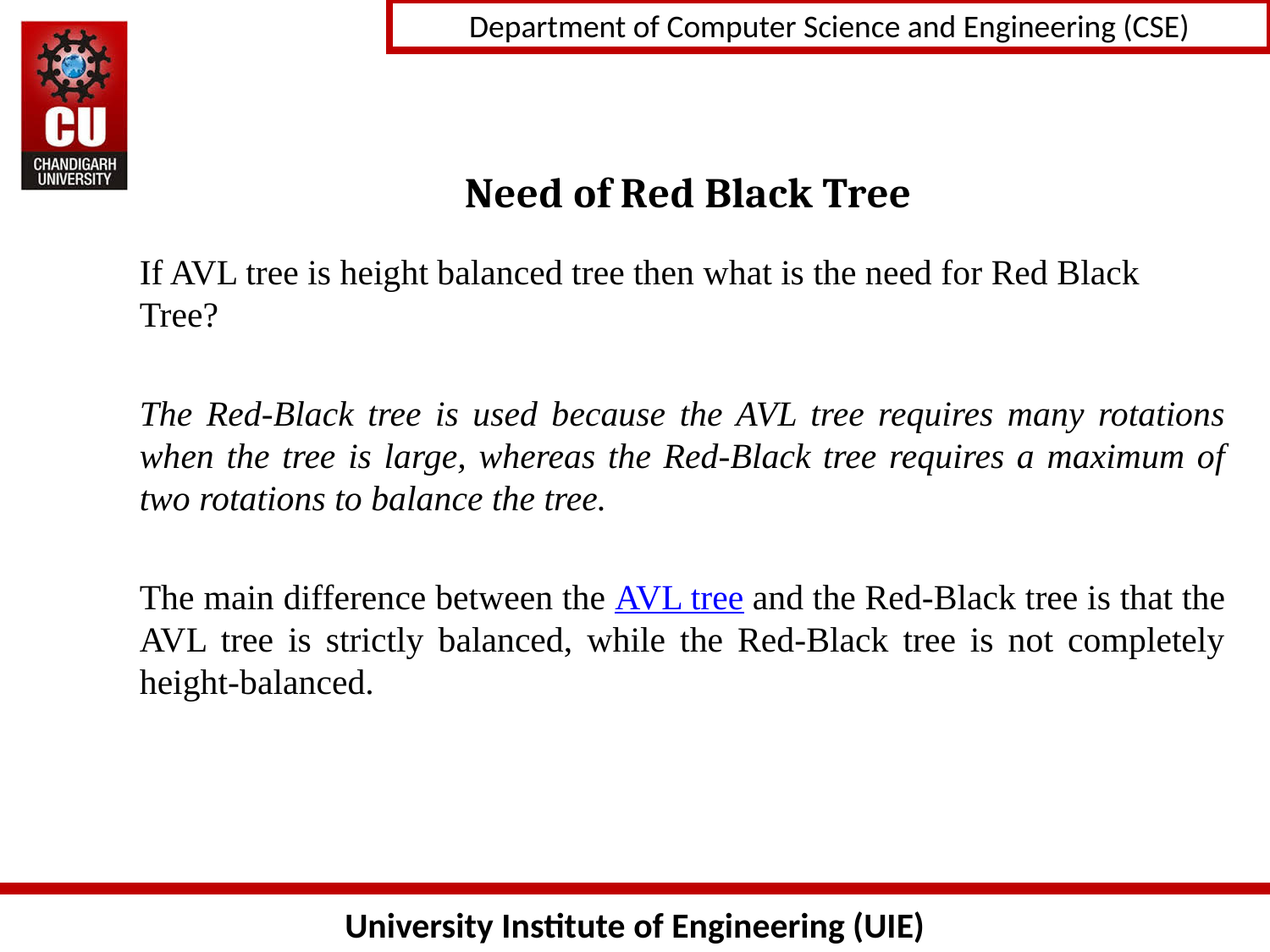

# Need of Red Black Tree
If AVL tree is height balanced tree then what is the need for Red Black Tree?

The Red-Black tree is used because the AVL tree requires many rotations when the tree is large, whereas the Red-Black tree requires a maximum of two rotations to balance the tree.

The main difference between the AVL tree and the Red-Black tree is that the AVL tree is strictly balanced, while the Red-Black tree is not completely height-balanced.